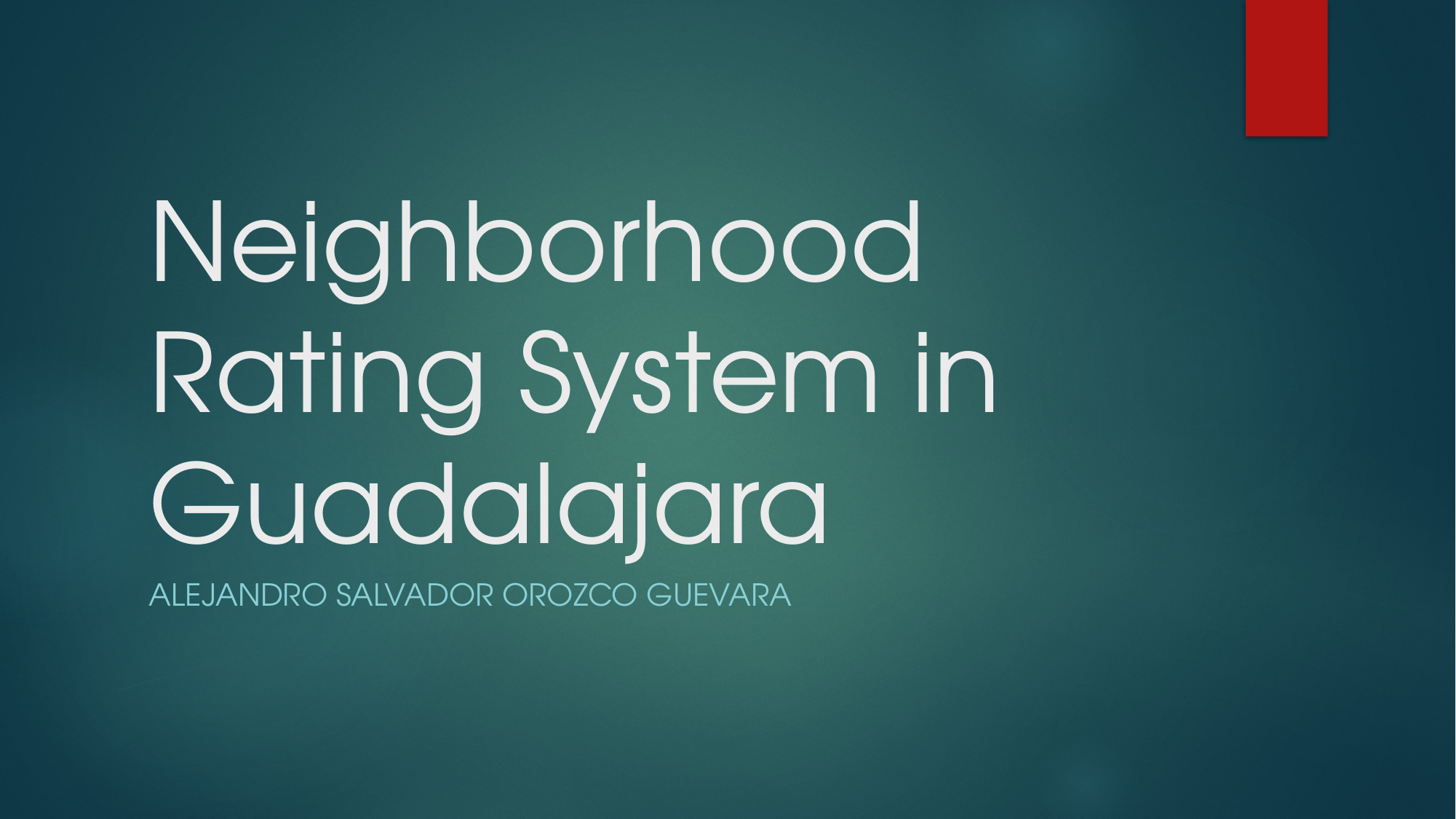

# Neighborhood Rating System in Guadalajara
Alejandro salvador Orozco guevara